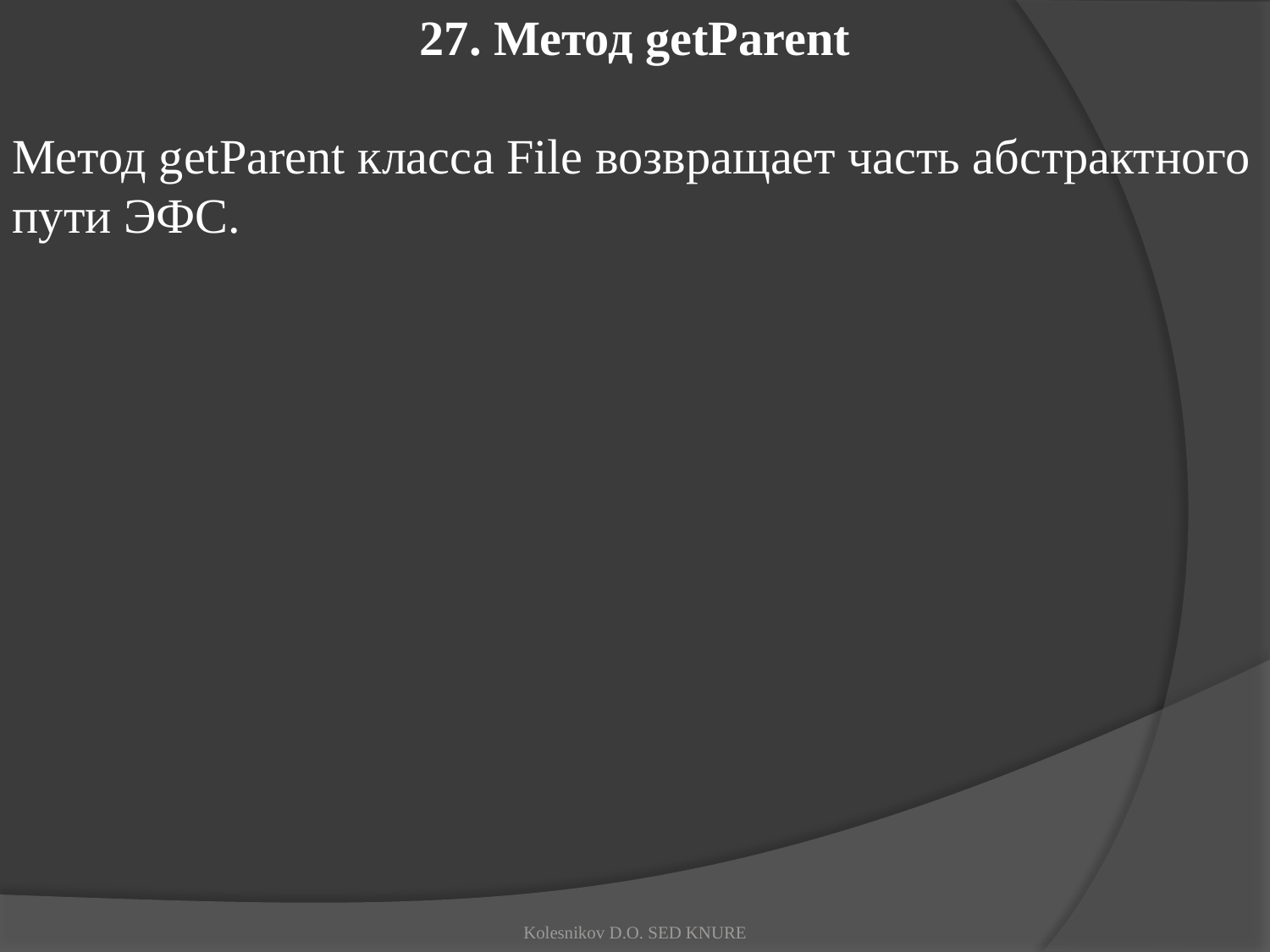

27. Метод getParent

Метод getParent класса File возвращает часть абстрактного пути ЭФС.
Kolesnikov D.O. SED KNURE